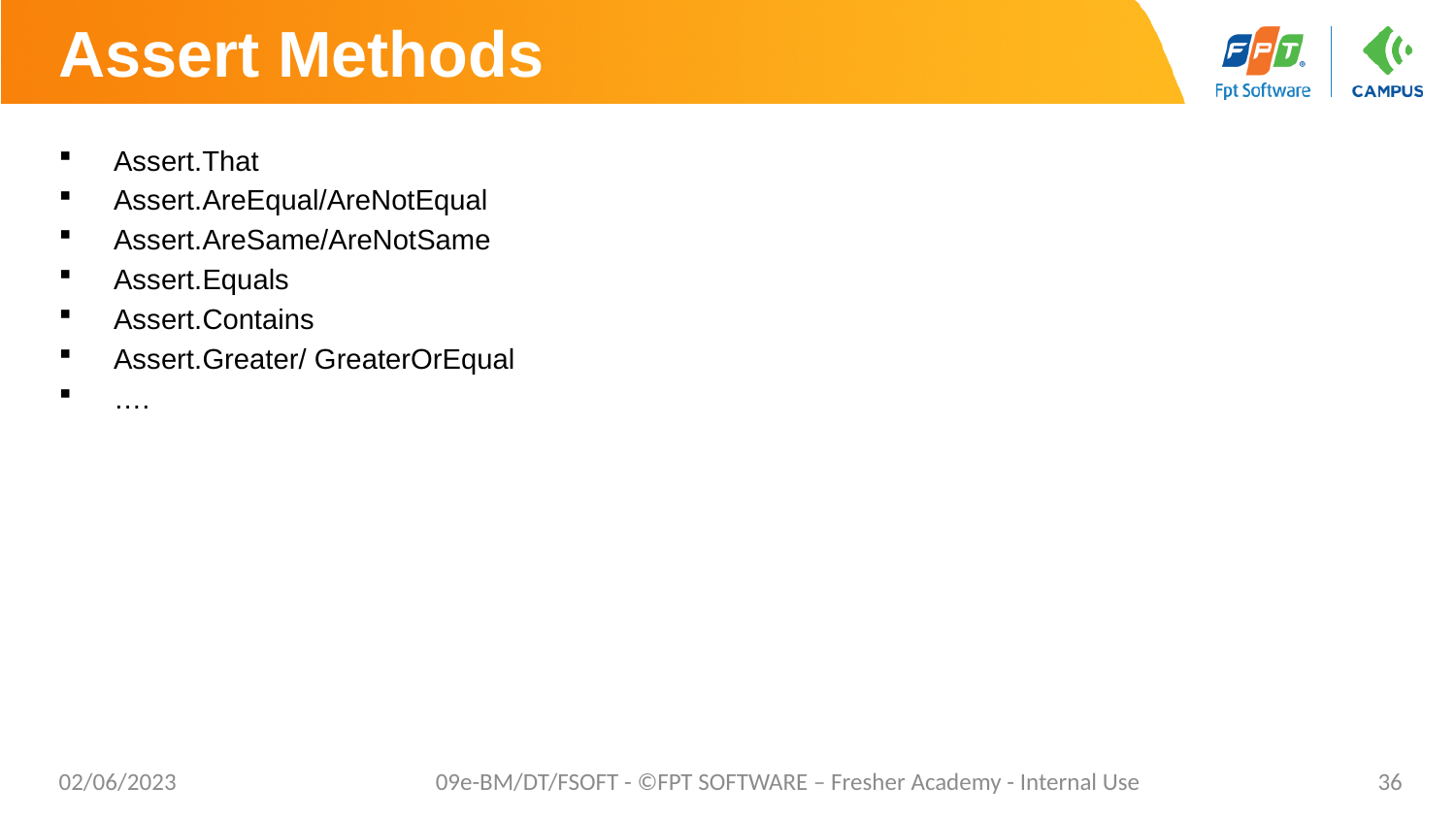

# Assert Methods
Assert.That
Assert.AreEqual/AreNotEqual
Assert.AreSame/AreNotSame
Assert.Equals
Assert.Contains
Assert.Greater/ GreaterOrEqual
….
02/06/2023
09e-BM/DT/FSOFT - ©FPT SOFTWARE – Fresher Academy - Internal Use
36